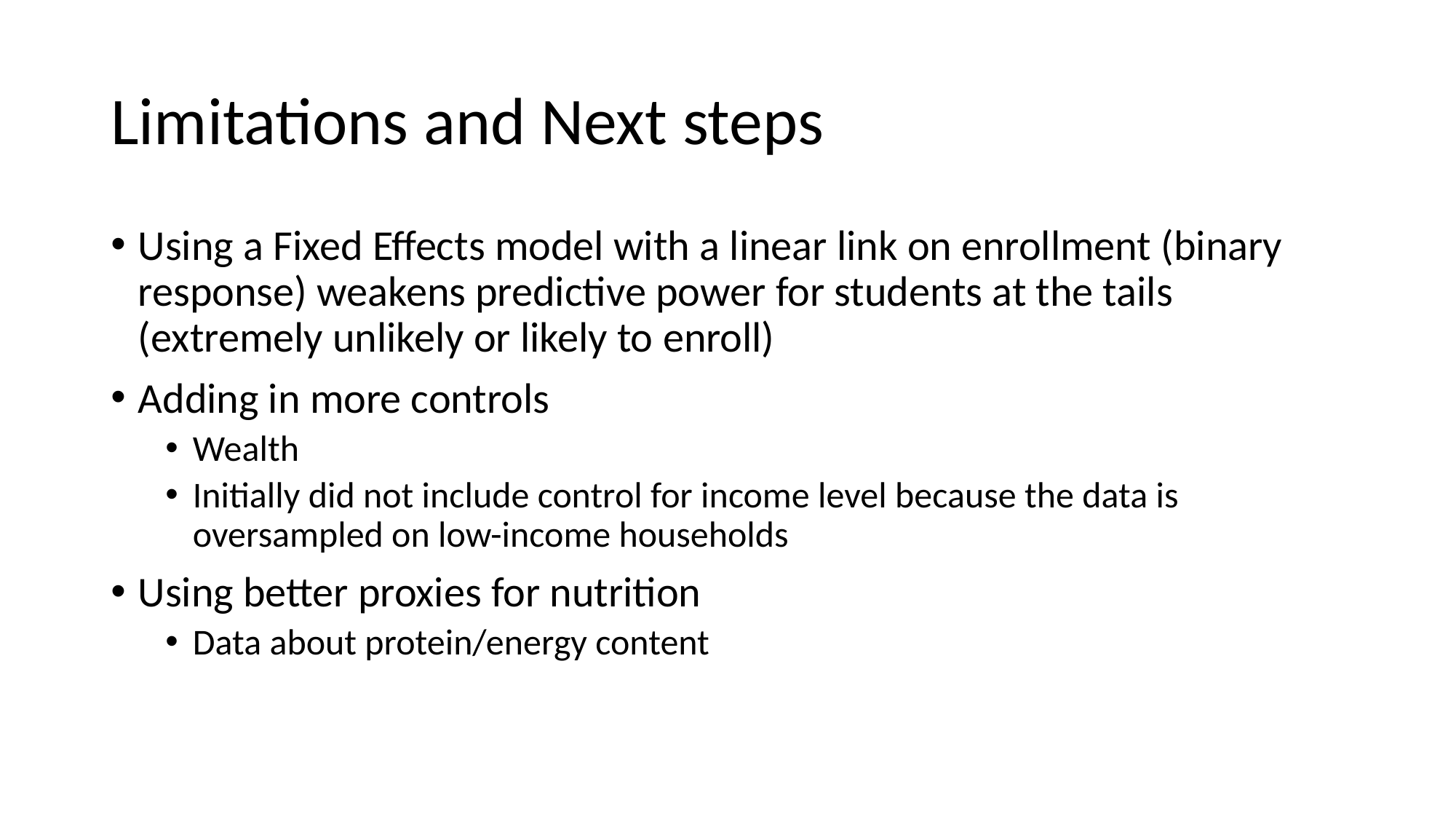

# Limitations and Next steps
Using a Fixed Effects model with a linear link on enrollment (binary response) weakens predictive power for students at the tails (extremely unlikely or likely to enroll)
Adding in more controls
Wealth
Initially did not include control for income level because the data is oversampled on low-income households
Using better proxies for nutrition
Data about protein/energy content